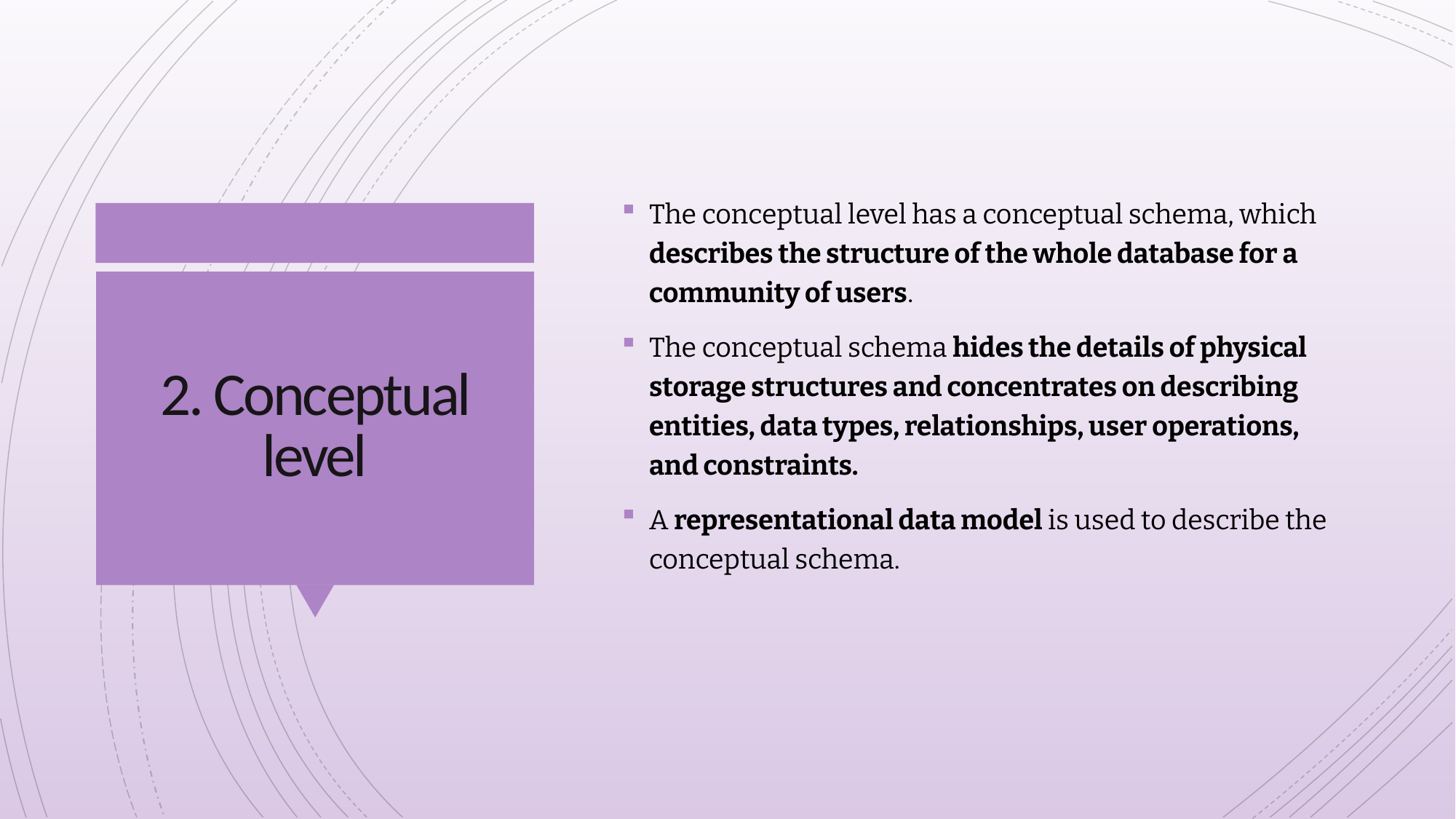

The conceptual level has a conceptual schema, which describes the structure of the whole database for a community of users.
The conceptual schema hides the details of physical storage structures and concentrates on describing entities, data types, relationships, user operations, and constraints.
A representational data model is used to describe the conceptual schema.

# 2. Conceptual level